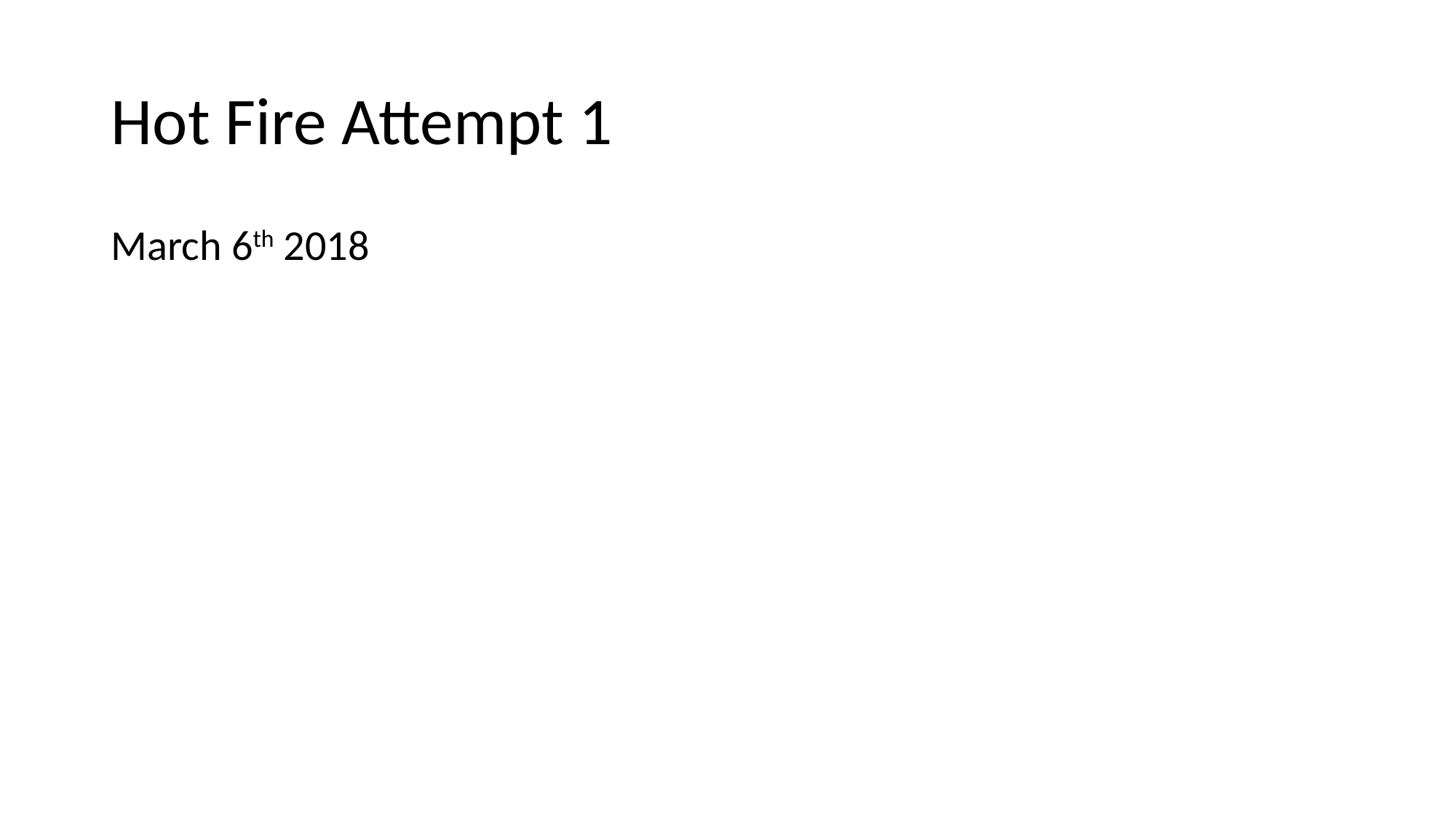

# Hot Fire Attempt 1
March 6th 2018